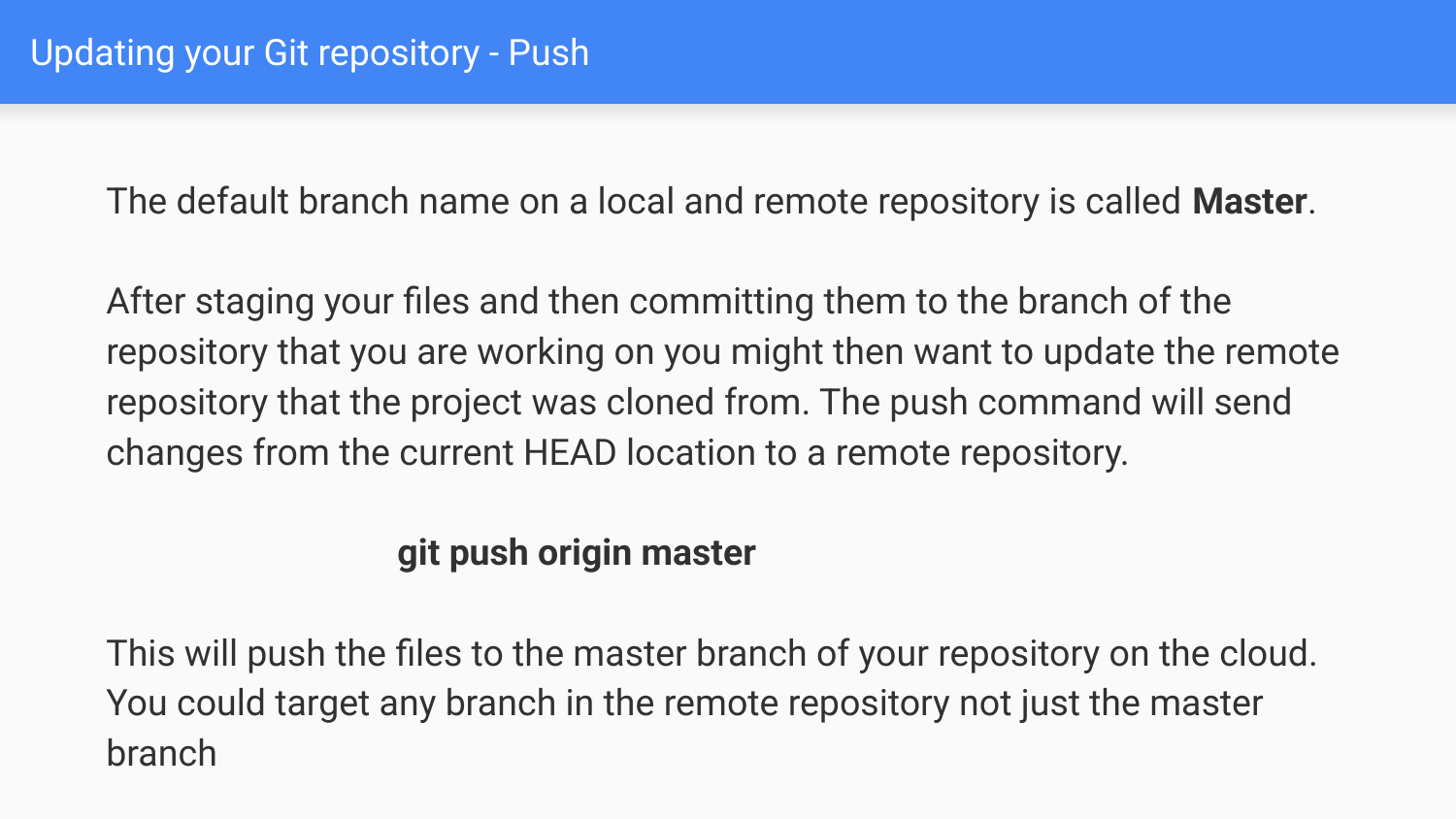

# Updating your Git repository - Push
The default branch name on a local and remote repository is called Master.

After staging your files and then committing them to the branch of the repository that you are working on you might then want to update the remote repository that the project was cloned from. The push command will send changes from the current HEAD location to a remote repository.

		git push origin master

This will push the files to the master branch of your repository on the cloud. You could target any branch in the remote repository not just the master branch